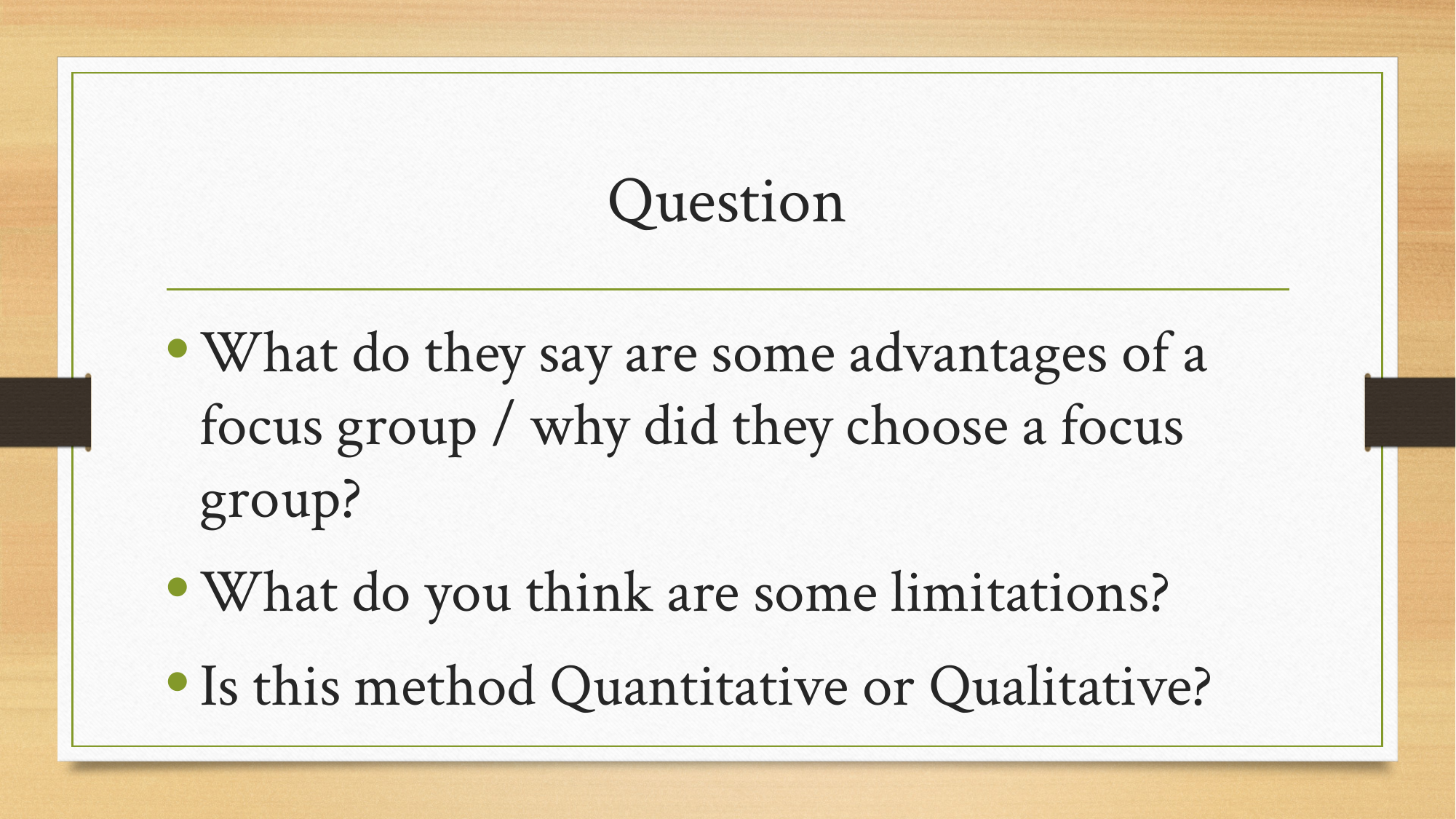

# Question
What do they say are some advantages of a focus group / why did they choose a focus group?
What do you think are some limitations?
Is this method Quantitative or Qualitative?